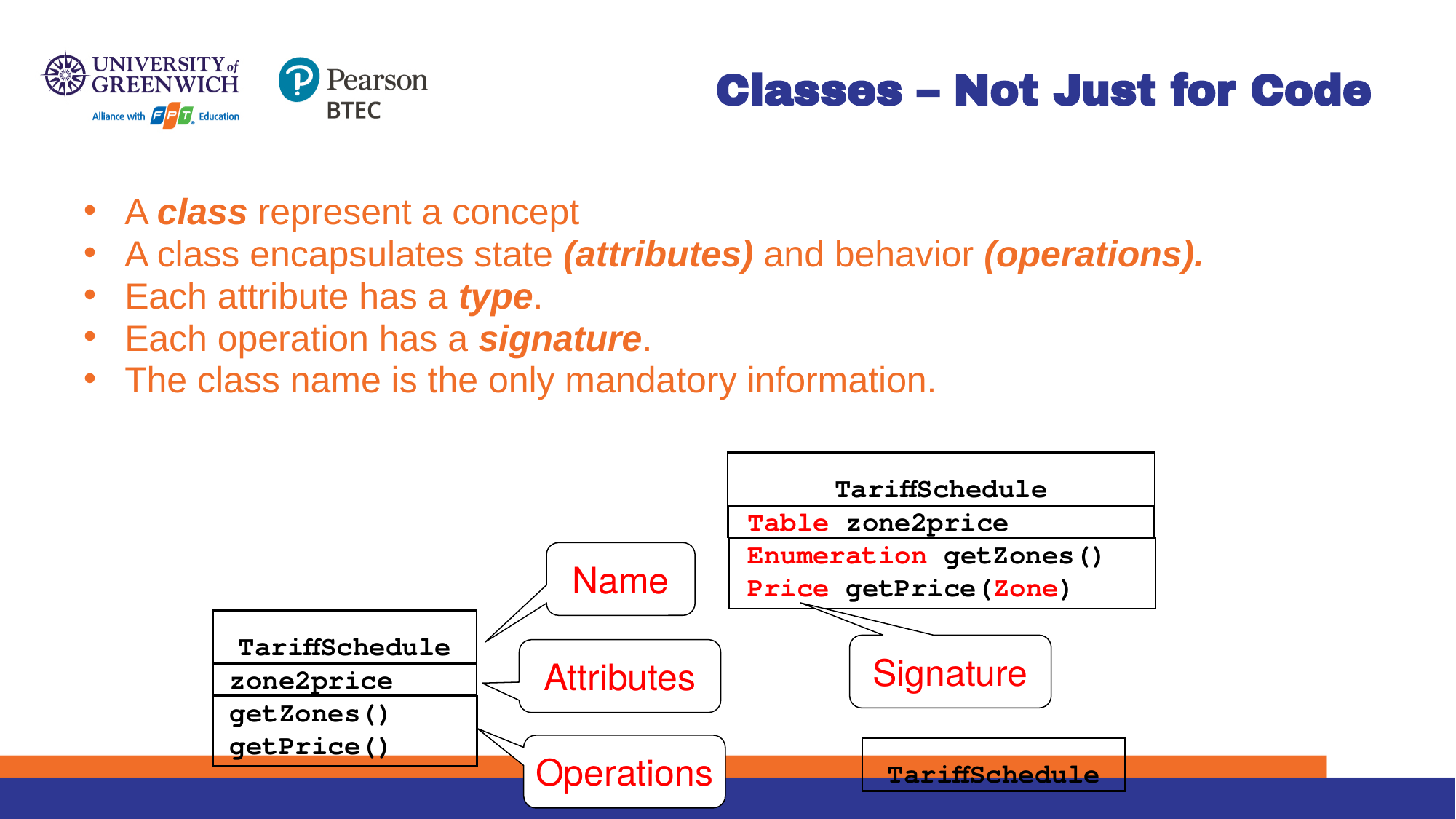

# Classes – Not Just for Code
A class represent a concept
A class encapsulates state (attributes) and behavior (operations).
Each attribute has a type.
Each operation has a signature.
The class name is the only mandatory information.

TariffSchedule
Table zone2price
Enumeration getZones()
Price getPrice(Zone)

Name

TariffSchedule
zone2price
getZones()
getPrice()

Signature
Attributes
Operations

TariffSchedule